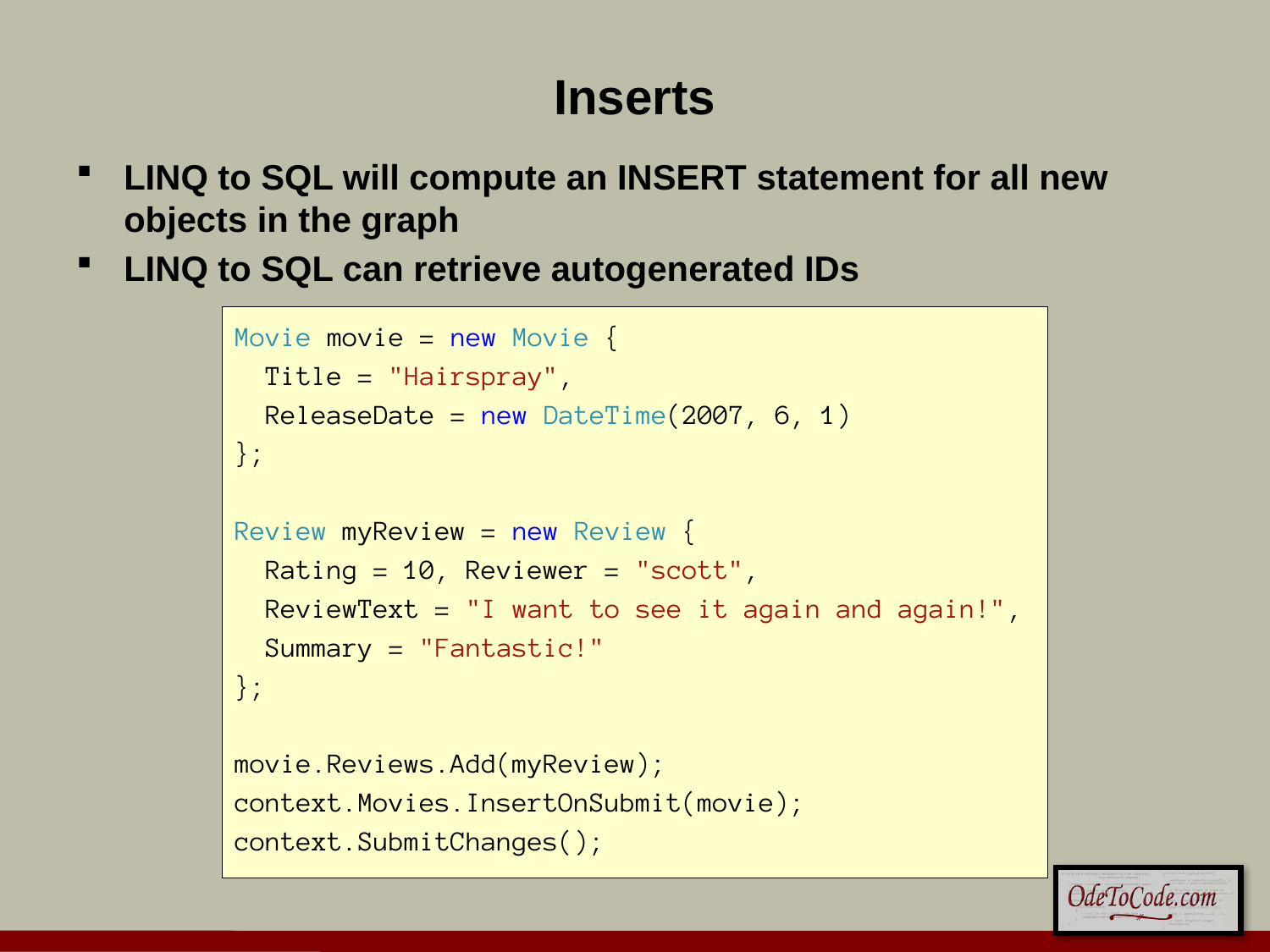

# Inserts
LINQ to SQL will compute an INSERT statement for all new objects in the graph
LINQ to SQL can retrieve autogenerated IDs

Movie movie = new Movie {
  Title = "Hairspray",
  ReleaseDate = new DateTime(2007, 6, 1)
};

Review myReview = new Review {
  Rating = 10, Reviewer = "scott",
  ReviewText = "I want to see it again and again!",
  Summary = "Fantastic!"
};

movie.Reviews.Add(myReview);
context.Movies.InsertOnSubmit(movie);
context.SubmitChanges();